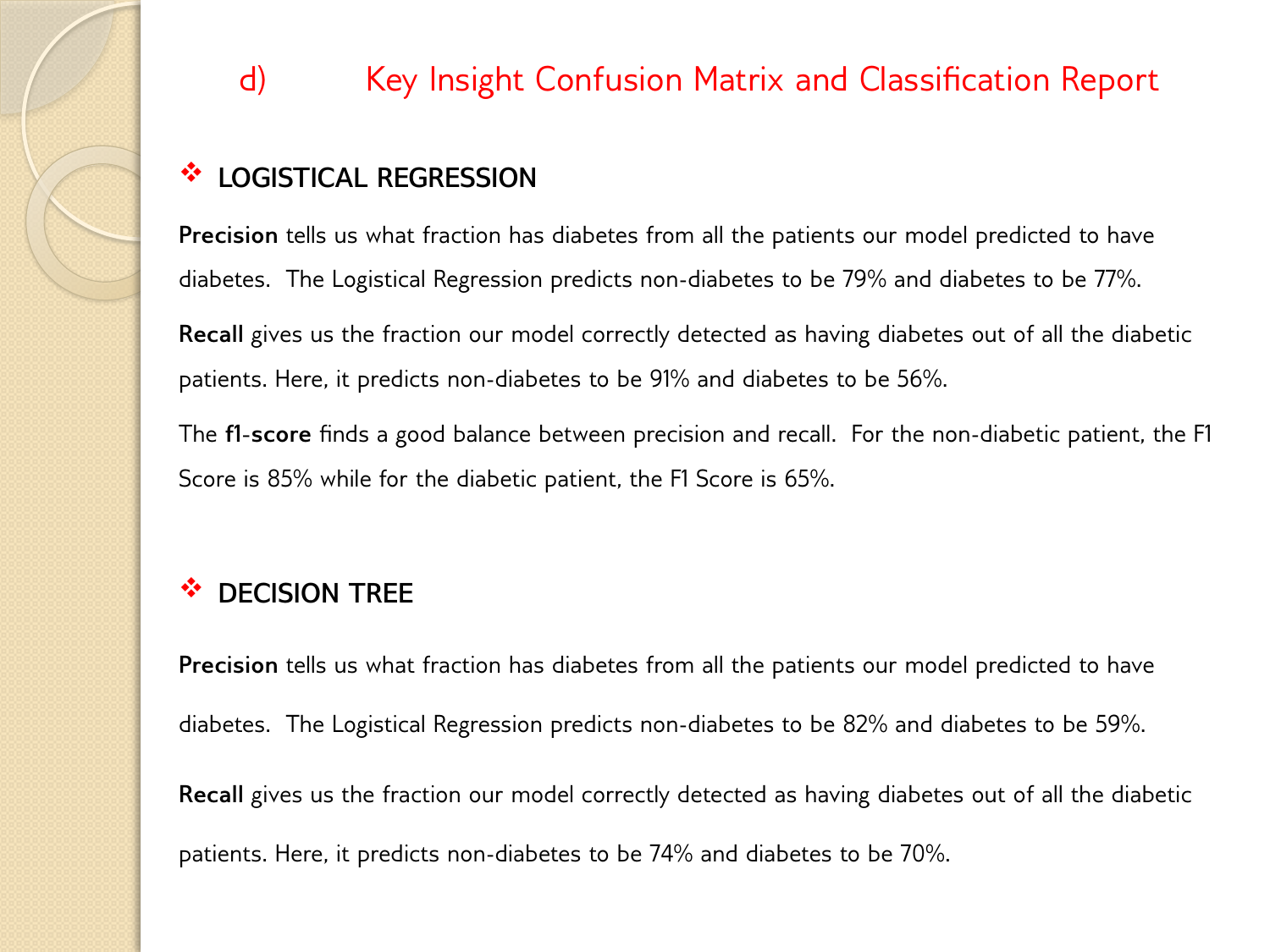

d)	Key Insight Confusion Matrix and Classification Report
LOGISTICAL REGRESSION
Precision tells us what fraction has diabetes from all the patients our model predicted to have diabetes.  The Logistical Regression predicts non-diabetes to be 79% and diabetes to be 77%.
Recall gives us the fraction our model correctly detected as having diabetes out of all the diabetic patients. Here, it predicts non-diabetes to be 91% and diabetes to be 56%.
The f1-score finds a good balance between precision and recall.  For the non-diabetic patient, the F1 Score is 85% while for the diabetic patient, the F1 Score is 65%.

DECISION TREE
Precision tells us what fraction has diabetes from all the patients our model predicted to have diabetes.  The Logistical Regression predicts non-diabetes to be 82% and diabetes to be 59%.
Recall gives us the fraction our model correctly detected as having diabetes out of all the diabetic patients. Here, it predicts non-diabetes to be 74% and diabetes to be 70%.